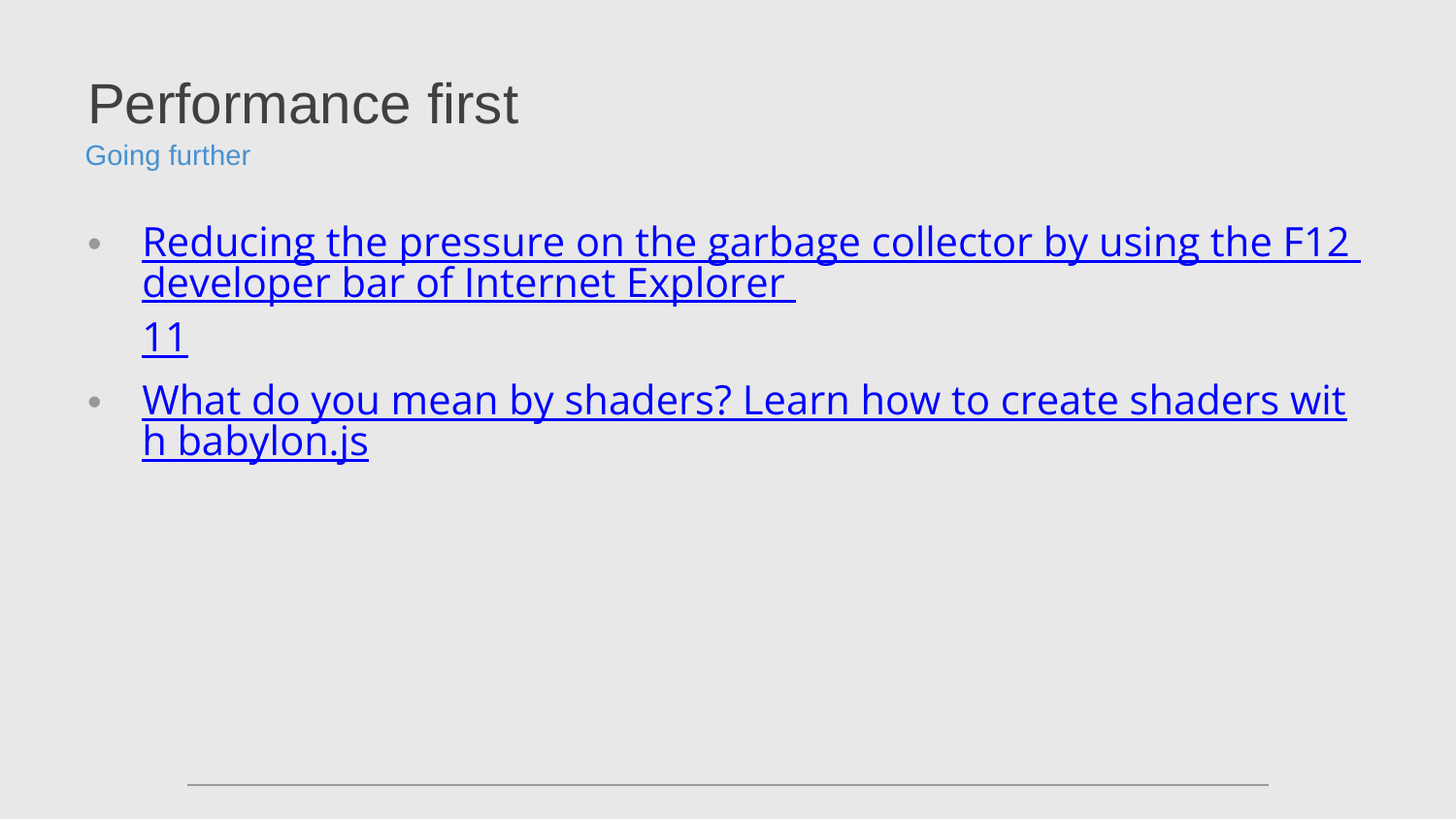

# Performance first
Going further
Reducing the pressure on the garbage collector by using the F12 developer bar of Internet Explorer 11
What do you mean by shaders? Learn how to create shaders with babylon.js